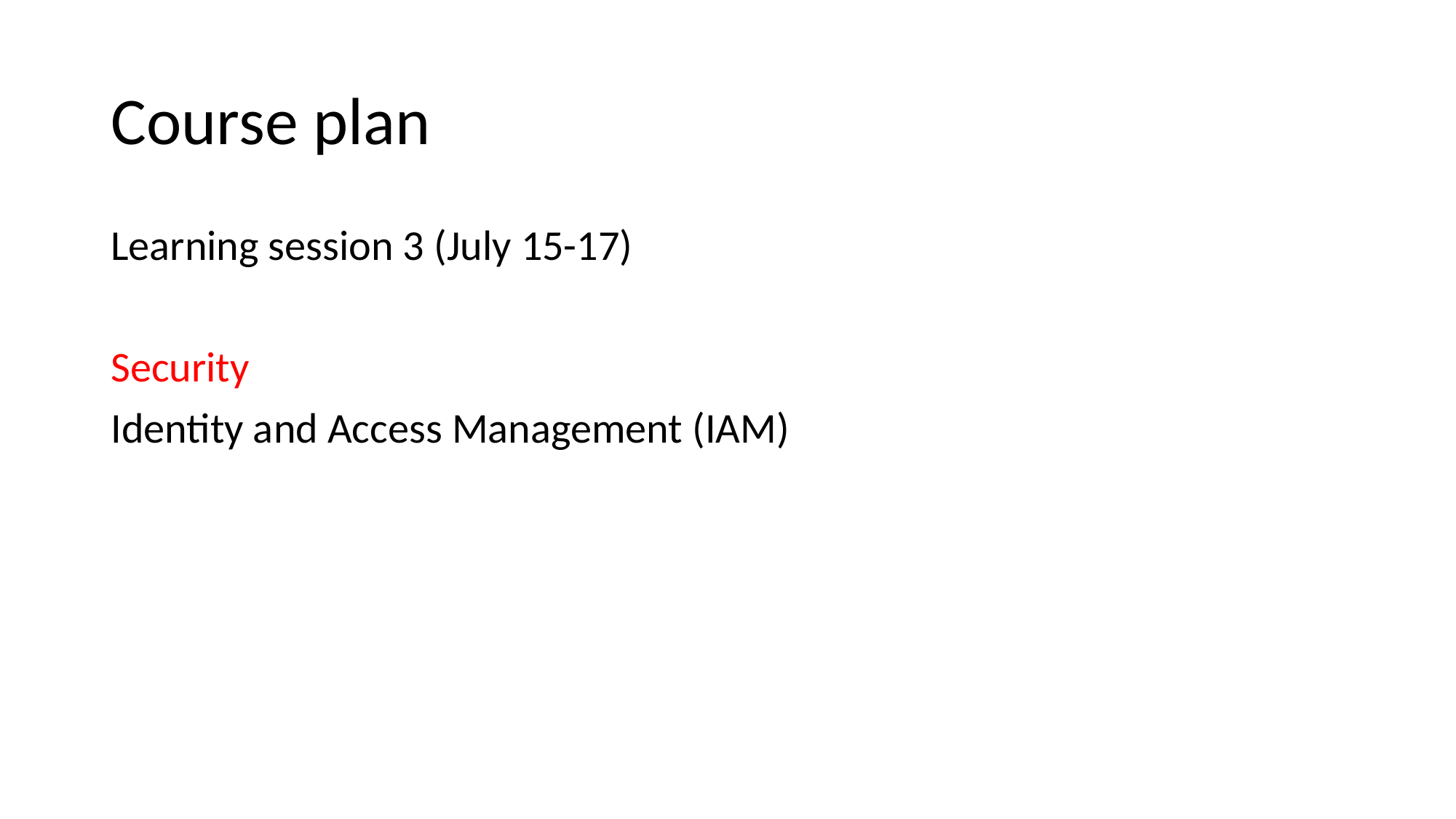

# Course plan
Learning session 3 (July 15-17)

Security
Identity and Access Management (IAM)